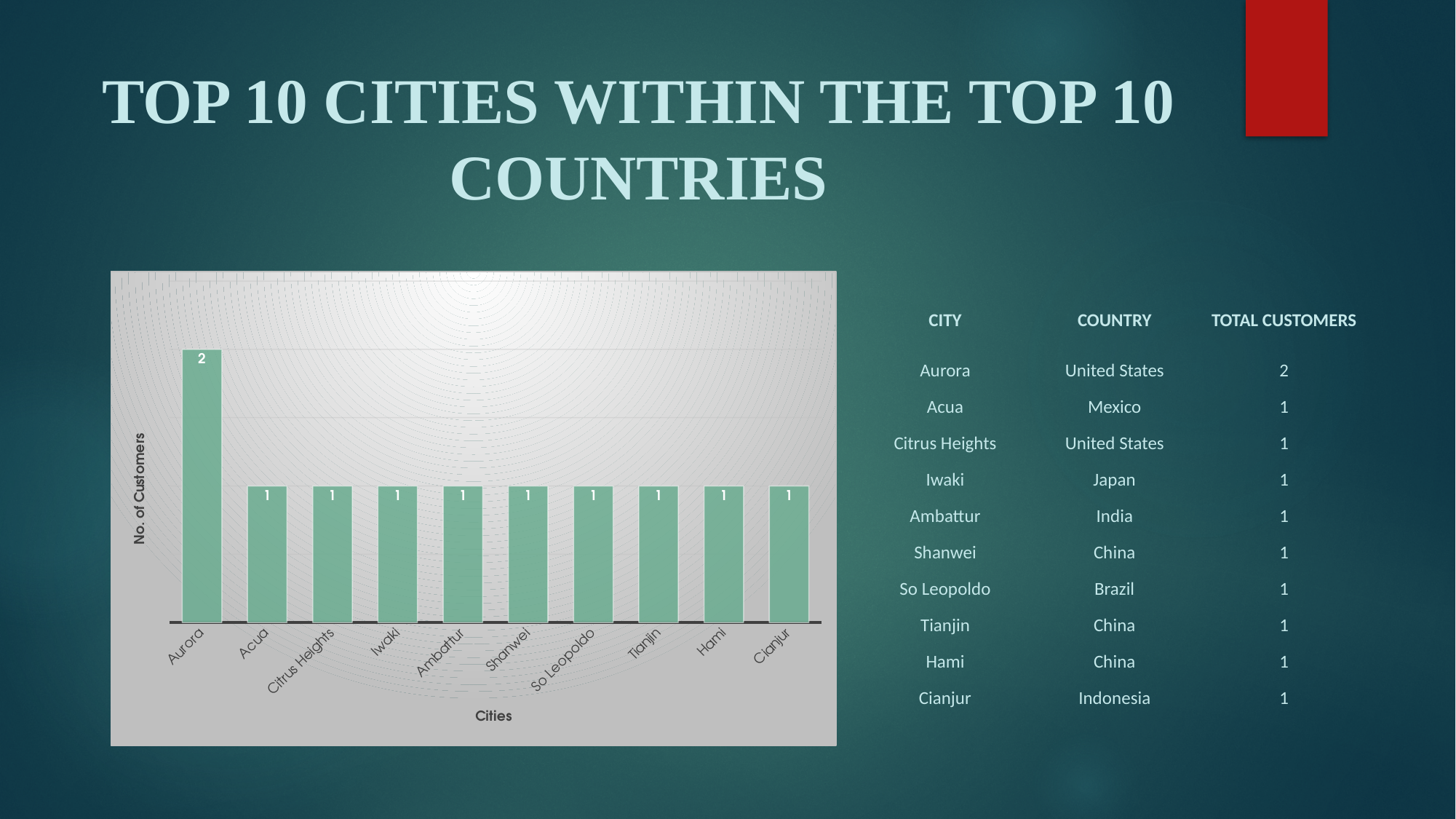

# TOP 10 CITIES WITHIN THE TOP 10 COUNTRIES

### Chart

| Category | total_customers |
|---|---|
| Aurora | 2.0 |
| Acua | 1.0 |
| Citrus Heights | 1.0 |
| Iwaki | 1.0 |
| Ambattur | 1.0 |
| Shanwei | 1.0 |
| So Leopoldo | 1.0 |
| Tianjin | 1.0 |
| Hami | 1.0 |
| Cianjur | 1.0 |
| CITY | COUNTRY | TOTAL CUSTOMERS |
| --- | --- | --- |
| Aurora | United States | 2 |
| Acua | Mexico | 1 |
| Citrus Heights | United States | 1 |
| Iwaki | Japan | 1 |
| Ambattur | India | 1 |
| Shanwei | China | 1 |
| So Leopoldo | Brazil | 1 |
| Tianjin | China | 1 |
| Hami | China | 1 |
| Cianjur | Indonesia | 1 |